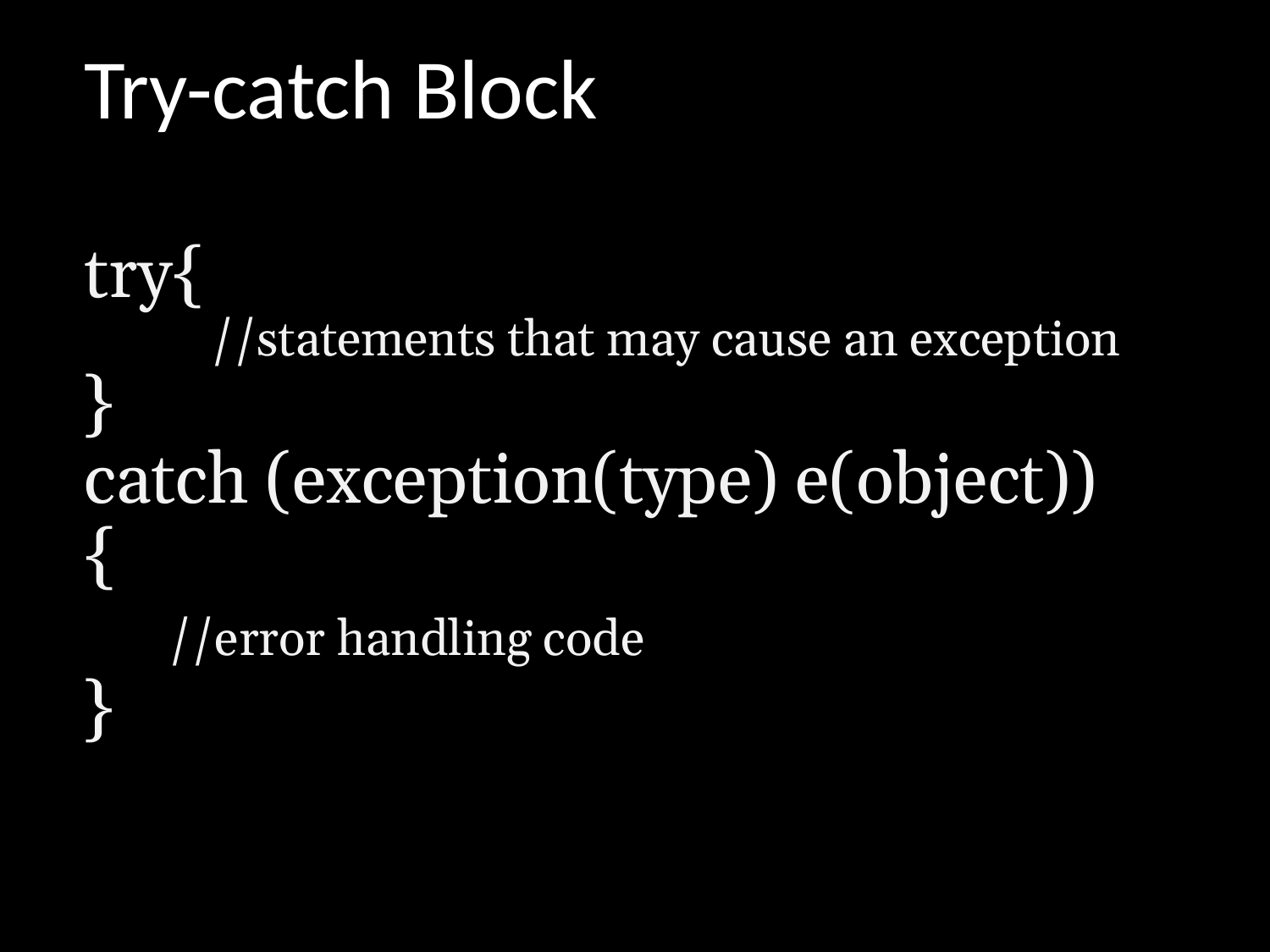

# Try-catch Block
try{
	//statements that may cause an exception
}
catch (exception(type) e(object))‏
{
     //error handling code
}